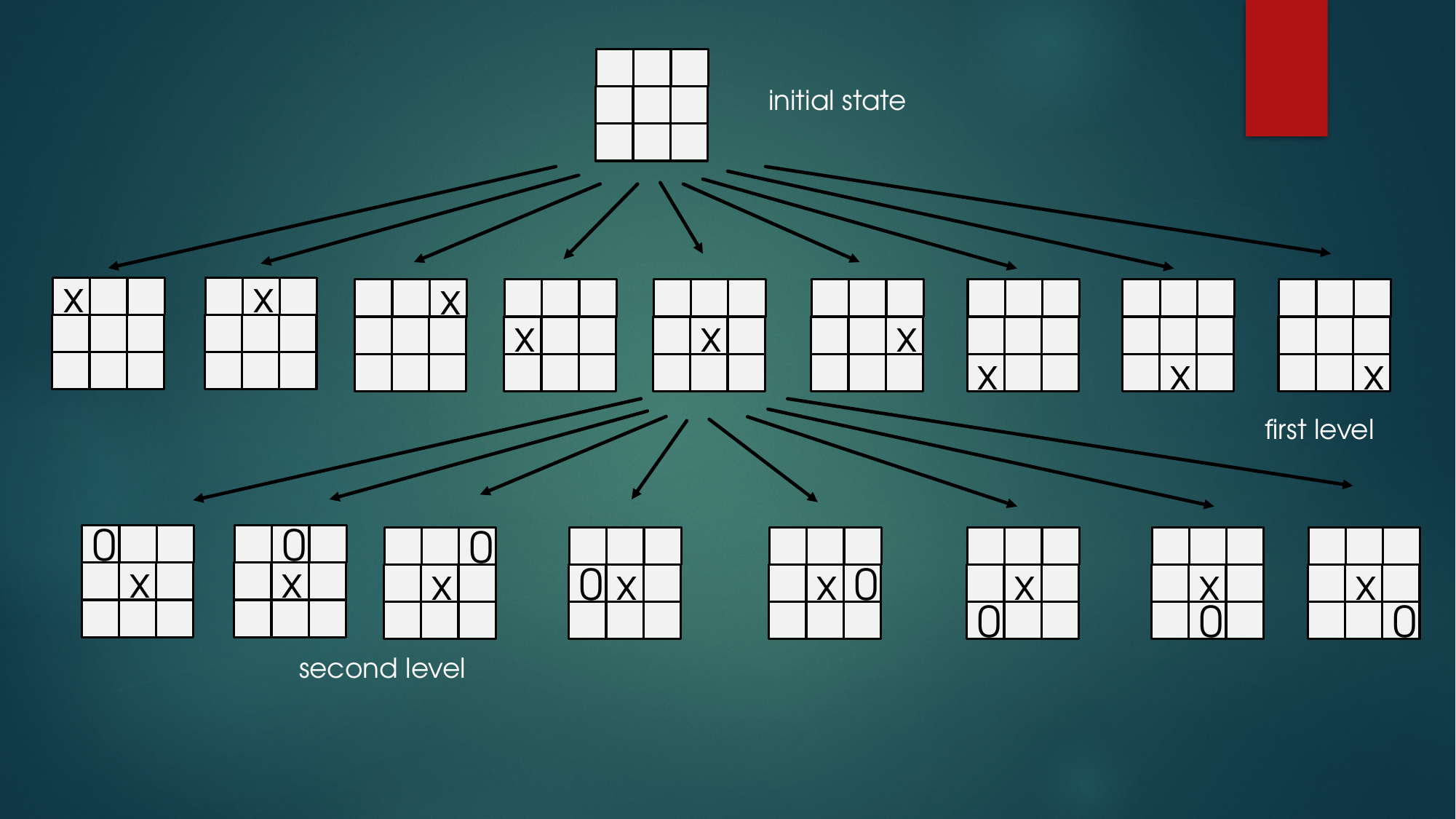

initial state

x

x

x

x

x

x

x

x

x
first level
0

0

0

x

x

x

0
x

x
0

x

x

x

0

0

0
second level